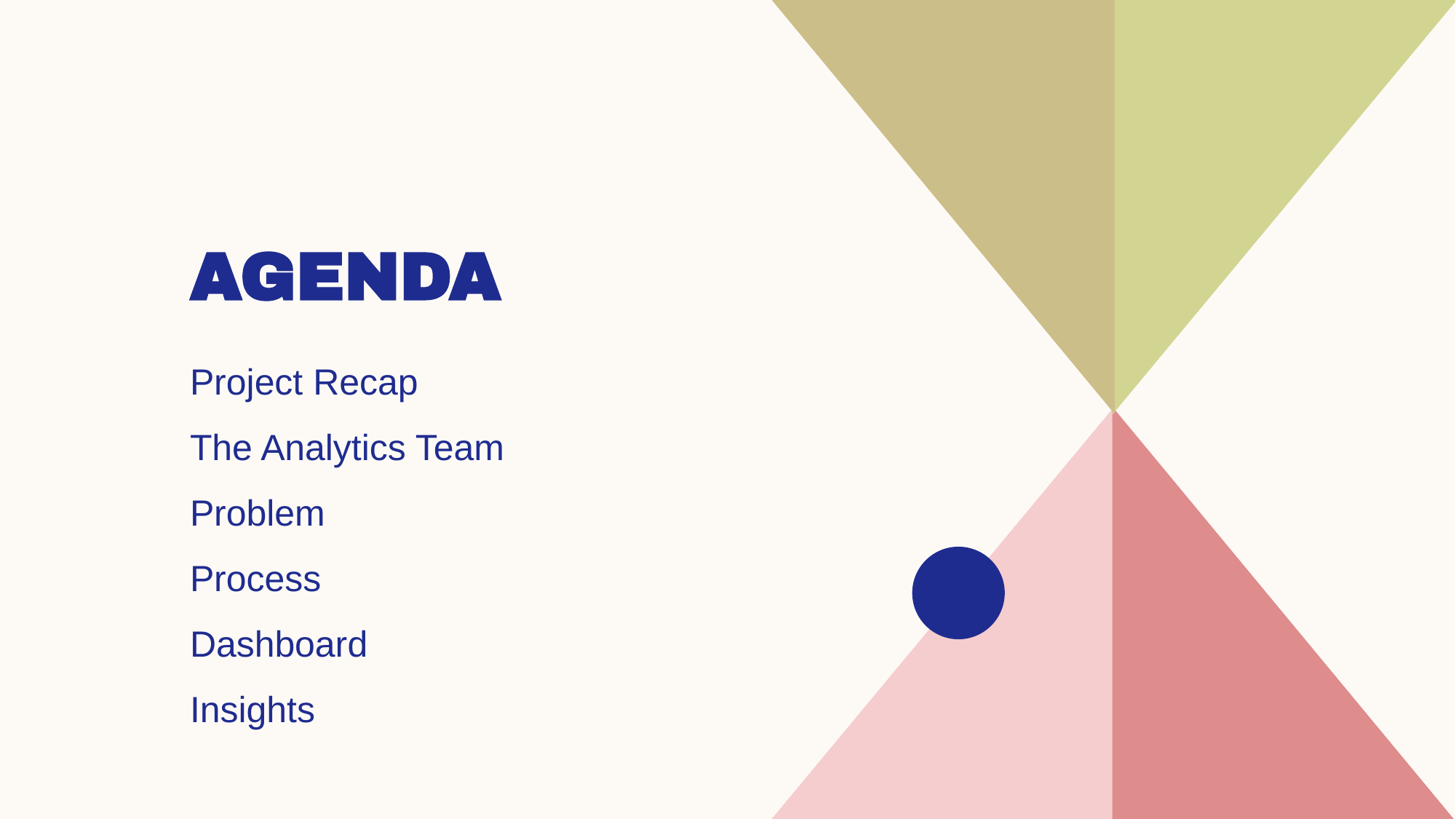

# AGENDA
Project Recap
The Analytics Team
Problem
Process
Dashboard
Insights